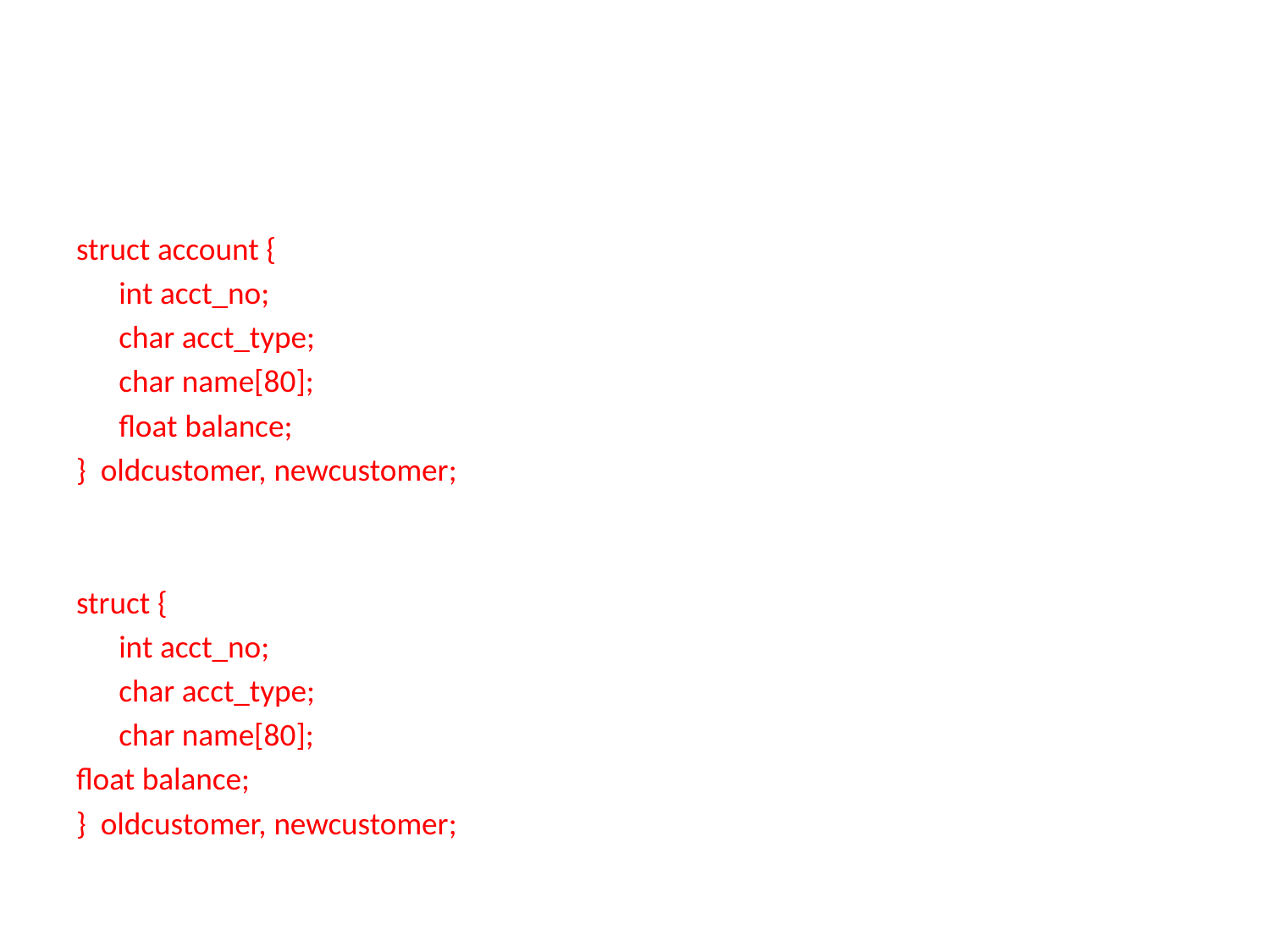

#
struct account {
	int acct_no;
	char acct_type;
	char name[80];
	float balance;
}  oldcustomer, newcustomer;

struct {
	int acct_no;
	char acct_type;
	char name[80];
float balance;
}  oldcustomer, newcustomer;